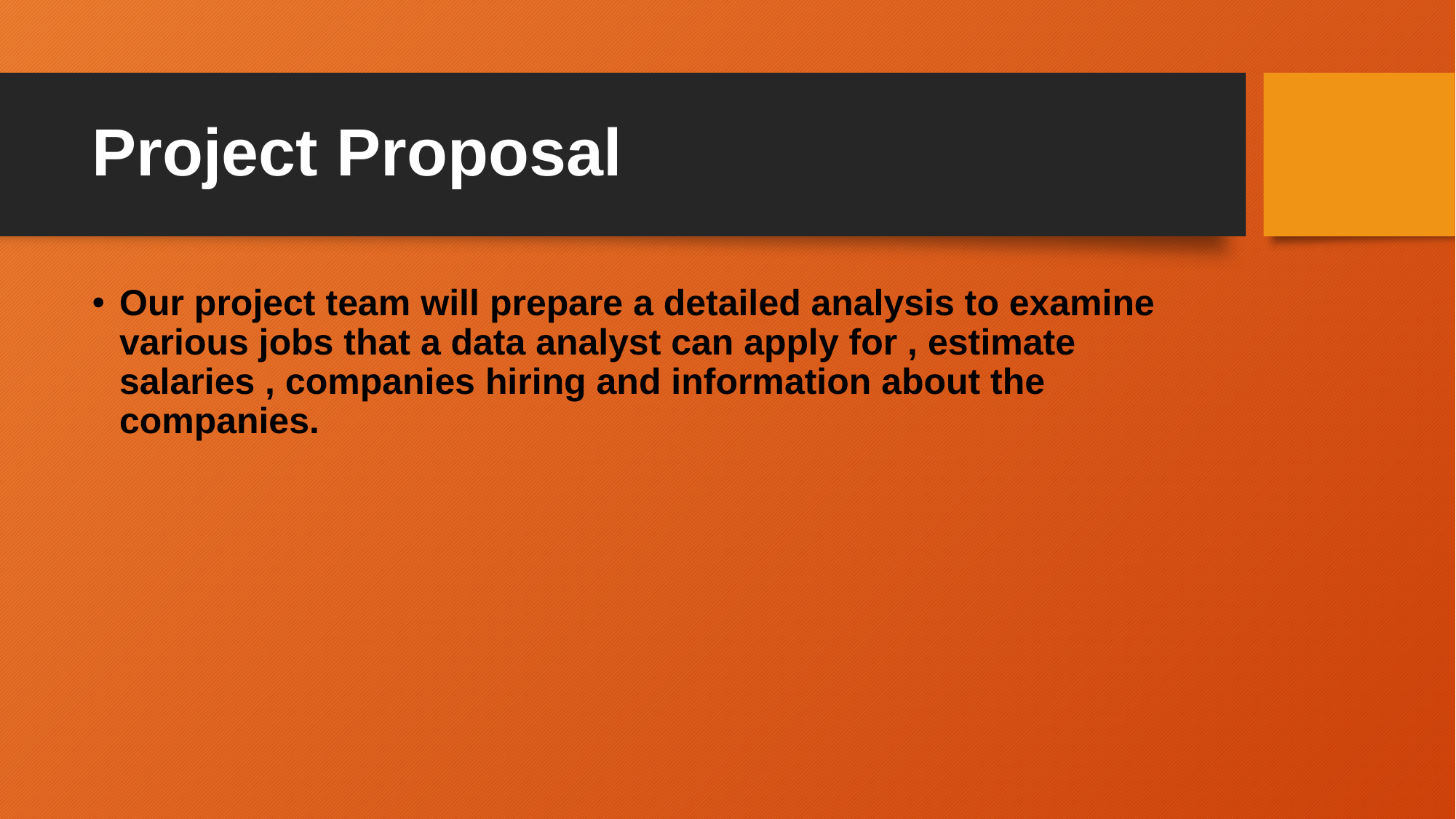

# Project Proposal
Our project team will prepare a detailed analysis to examine various jobs that a data analyst can apply for , estimate salaries , companies hiring and information about the companies.